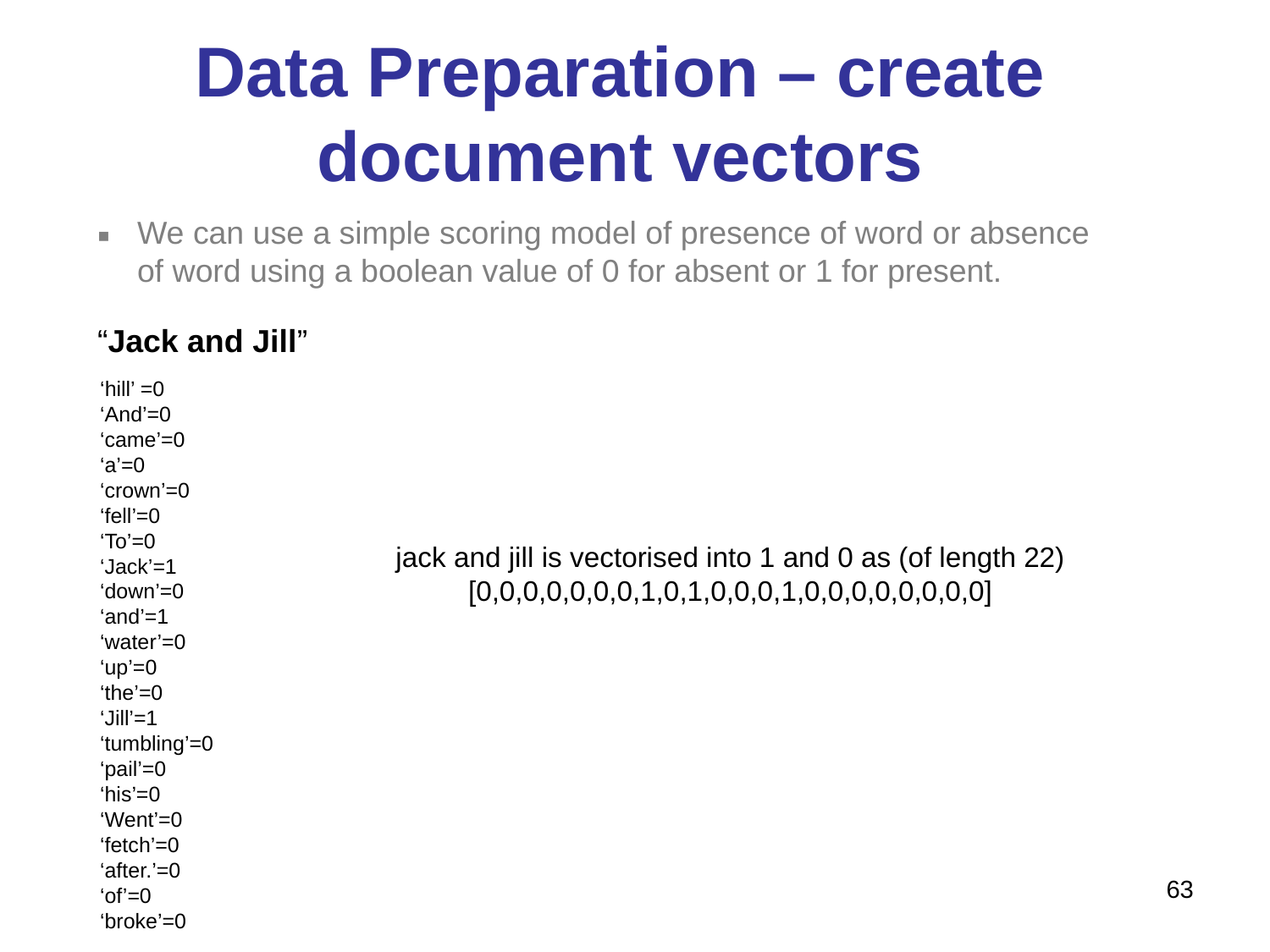

# Data Preparation – create document vectors

We can use a simple scoring model of presence of word or absence of word using a boolean value of 0 for absent or 1 for present.

“Jack and Jill”
‘hill’ =0
‘And’=0
‘came’=0
‘a’=0
‘crown’=0
‘fell’=0
‘To’=0
‘Jack’=1
‘down’=0
‘and’=1
‘water’=0
‘up’=0
‘the’=0
‘Jill’=1
‘tumbling’=0
‘pail’=0
‘his’=0
‘Went’=0
‘fetch’=0
‘after.’=0
‘of’=0
‘broke’=0
jack and jill is vectorised into 1 and 0 as (of length 22)[0,0,0,0,0,0,0,1,0,1,0,0,0,1,0,0,0,0,0,0,0,0]
63